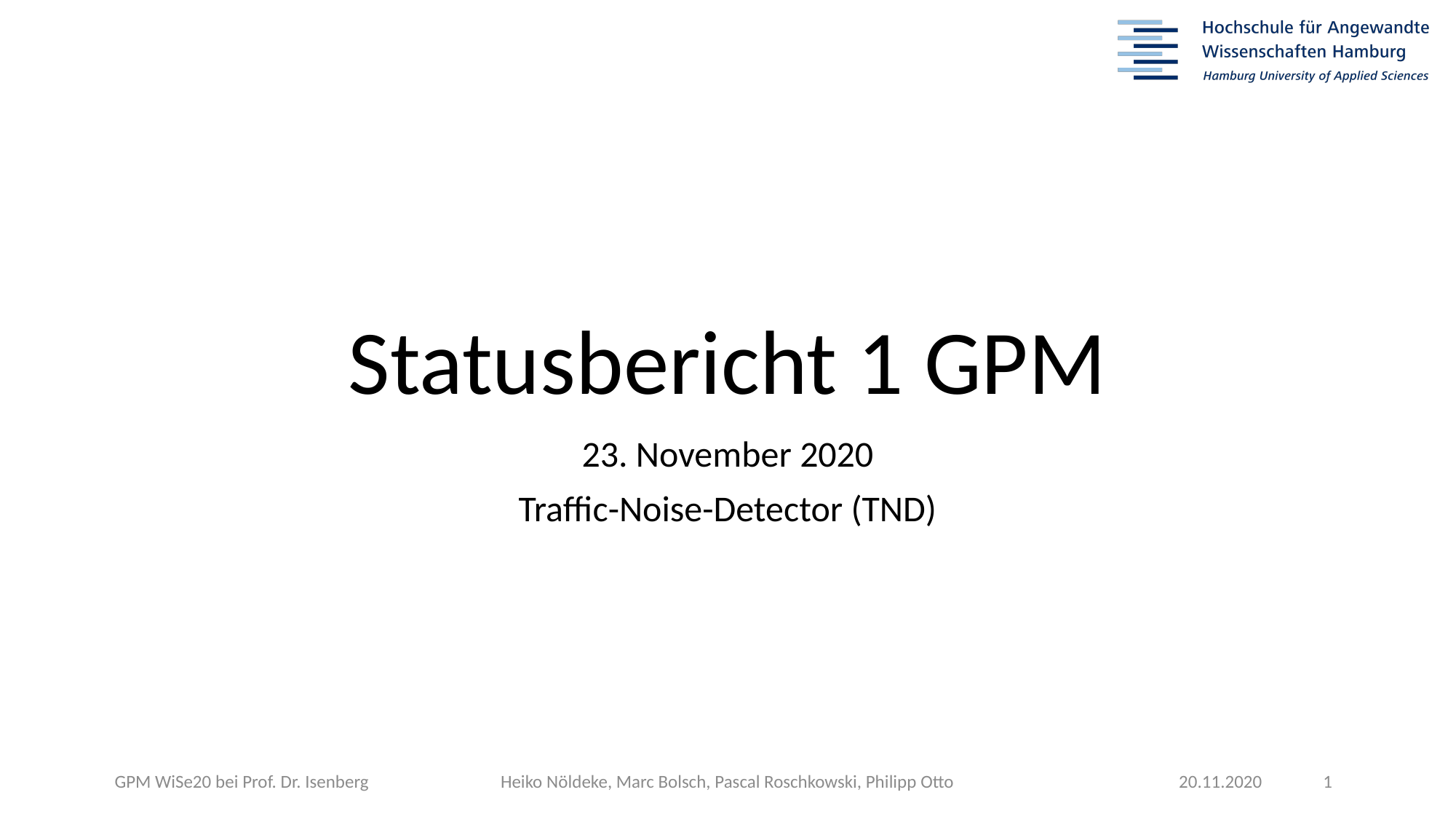

# Statusbericht 1 GPM
23. November 2020
Traffic-Noise-Detector (TND)
20.11.2020
	 1